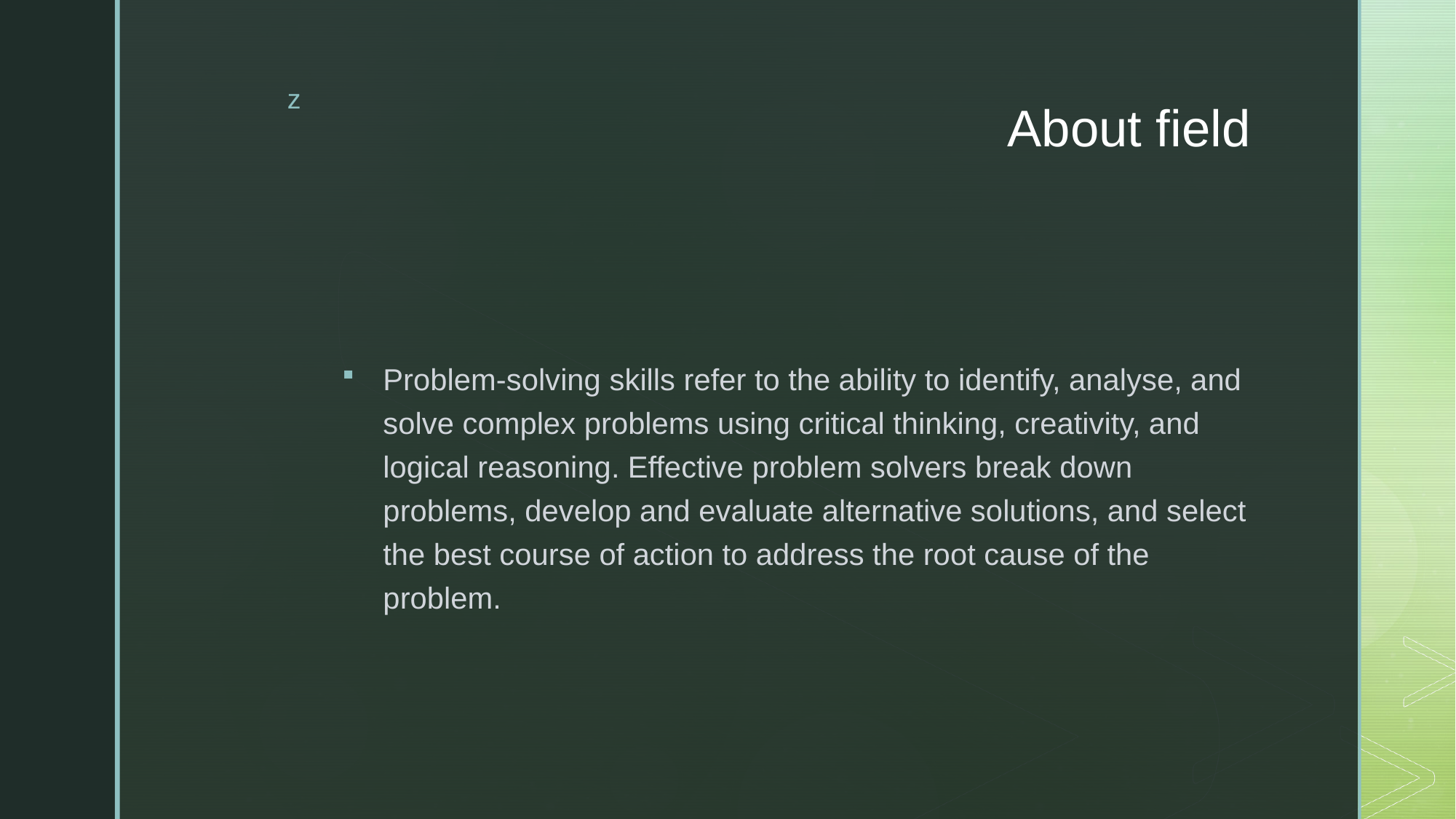

# About field
Problem-solving skills refer to the ability to identify, analyse, and solve complex problems using critical thinking, creativity, and logical reasoning. Effective problem solvers break down problems, develop and evaluate alternative solutions, and select the best course of action to address the root cause of the problem.